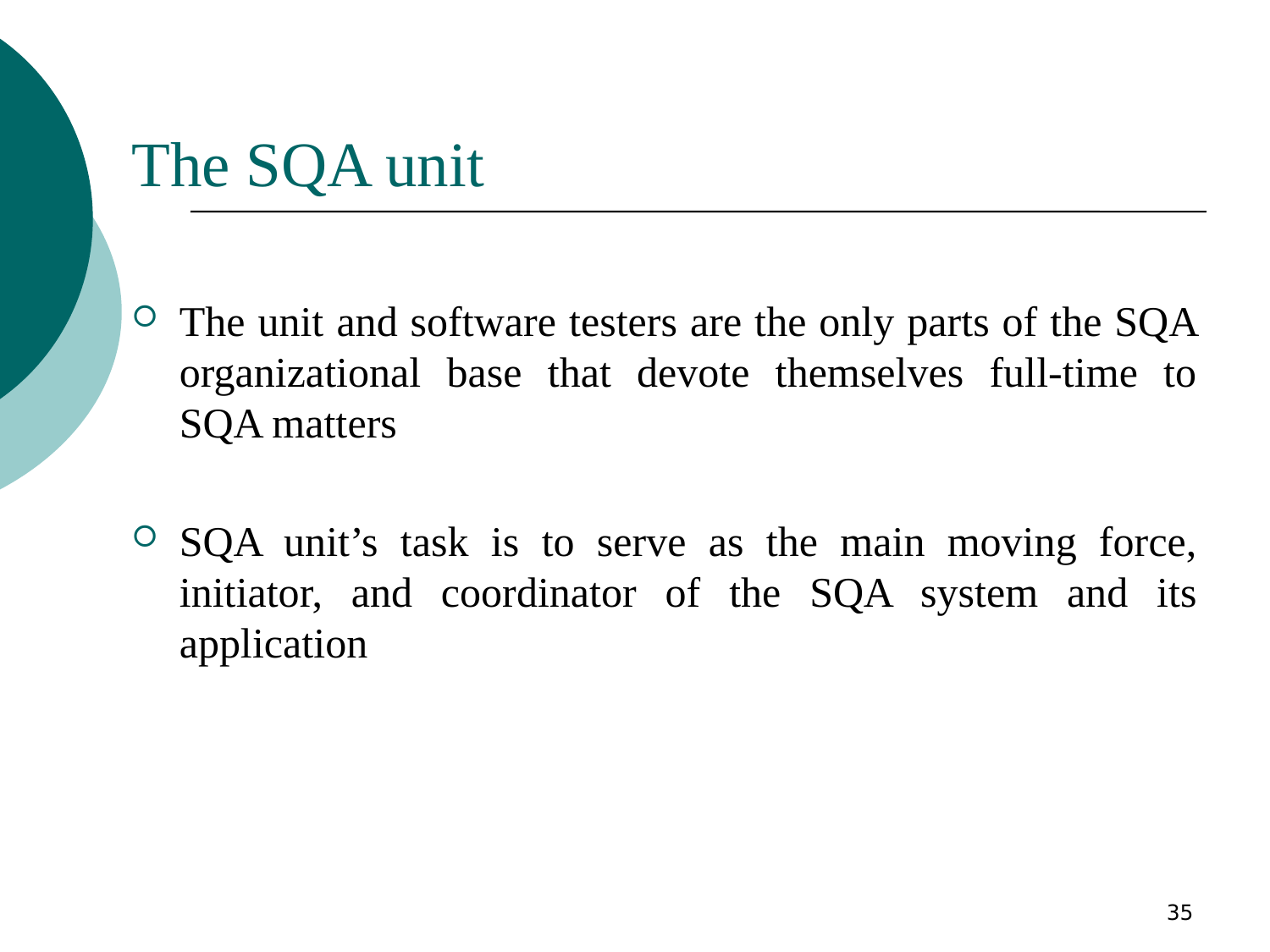

# The SQA unit

The unit and software testers are the only parts of the SQA organizational base that devote themselves full-time to SQA matters

SQA unit’s task is to serve as the main moving force, initiator, and coordinator of the SQA system and its application

35